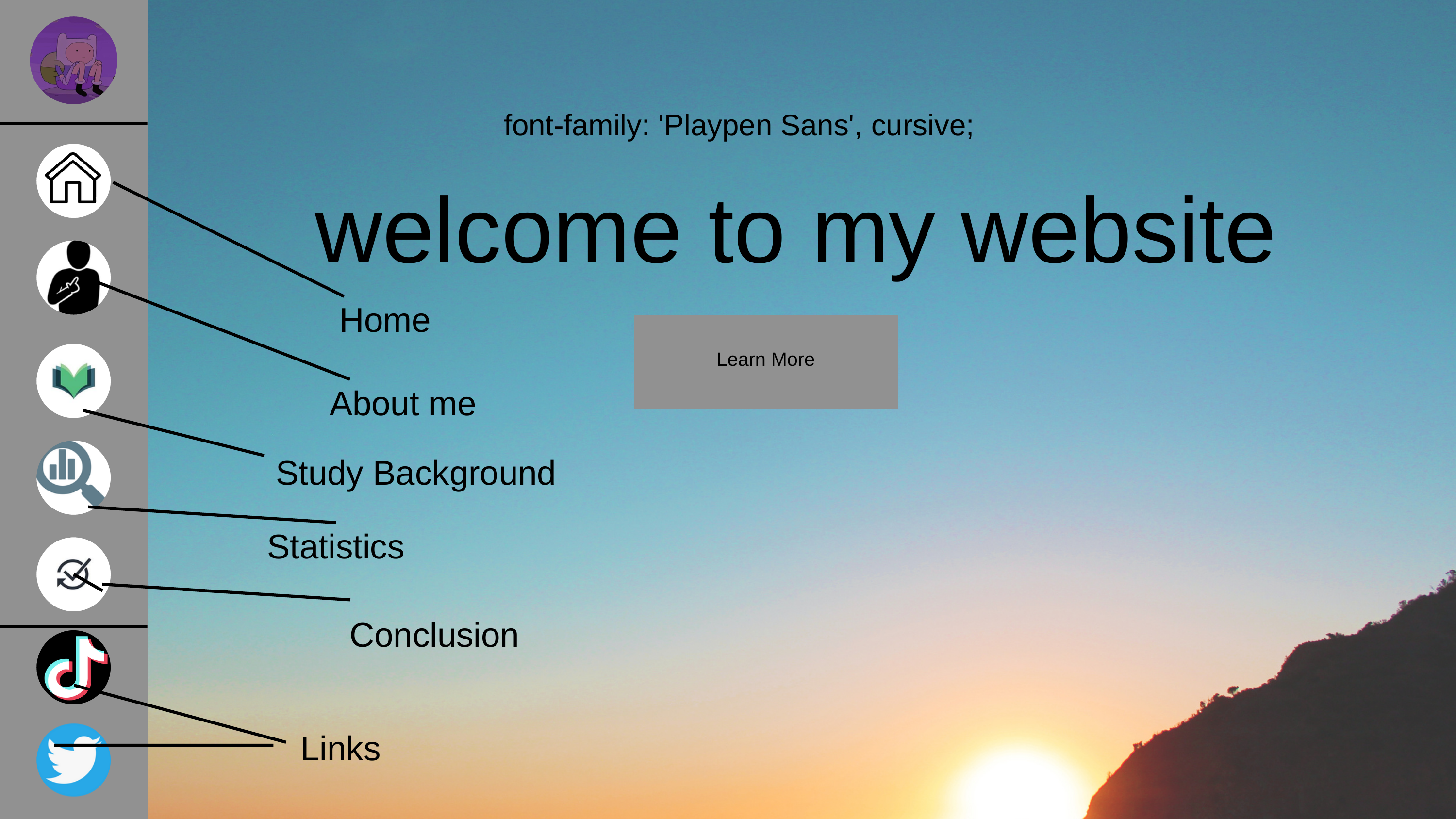

font-family: 'Playpen Sans', cursive;

welcome to my website

Home

Learn More

About me

Study Background

Statistics

Conclusion

Links